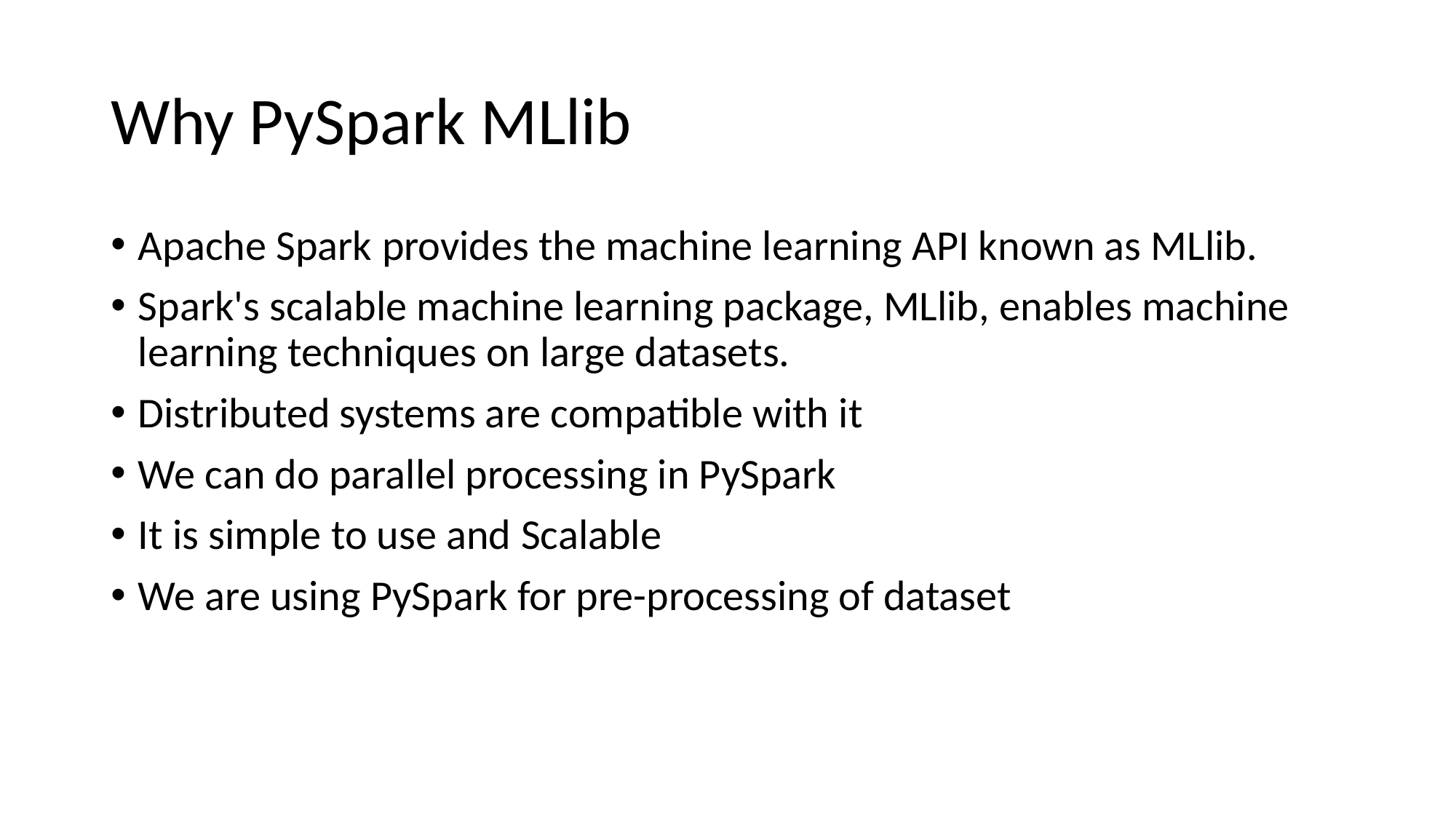

# Why PySpark MLlib
Apache Spark provides the machine learning API known as MLlib.
Spark's scalable machine learning package, MLlib, enables machine learning techniques on large datasets.
Distributed systems are compatible with it
We can do parallel processing in PySpark
It is simple to use and Scalable
We are using PySpark for pre-processing of dataset